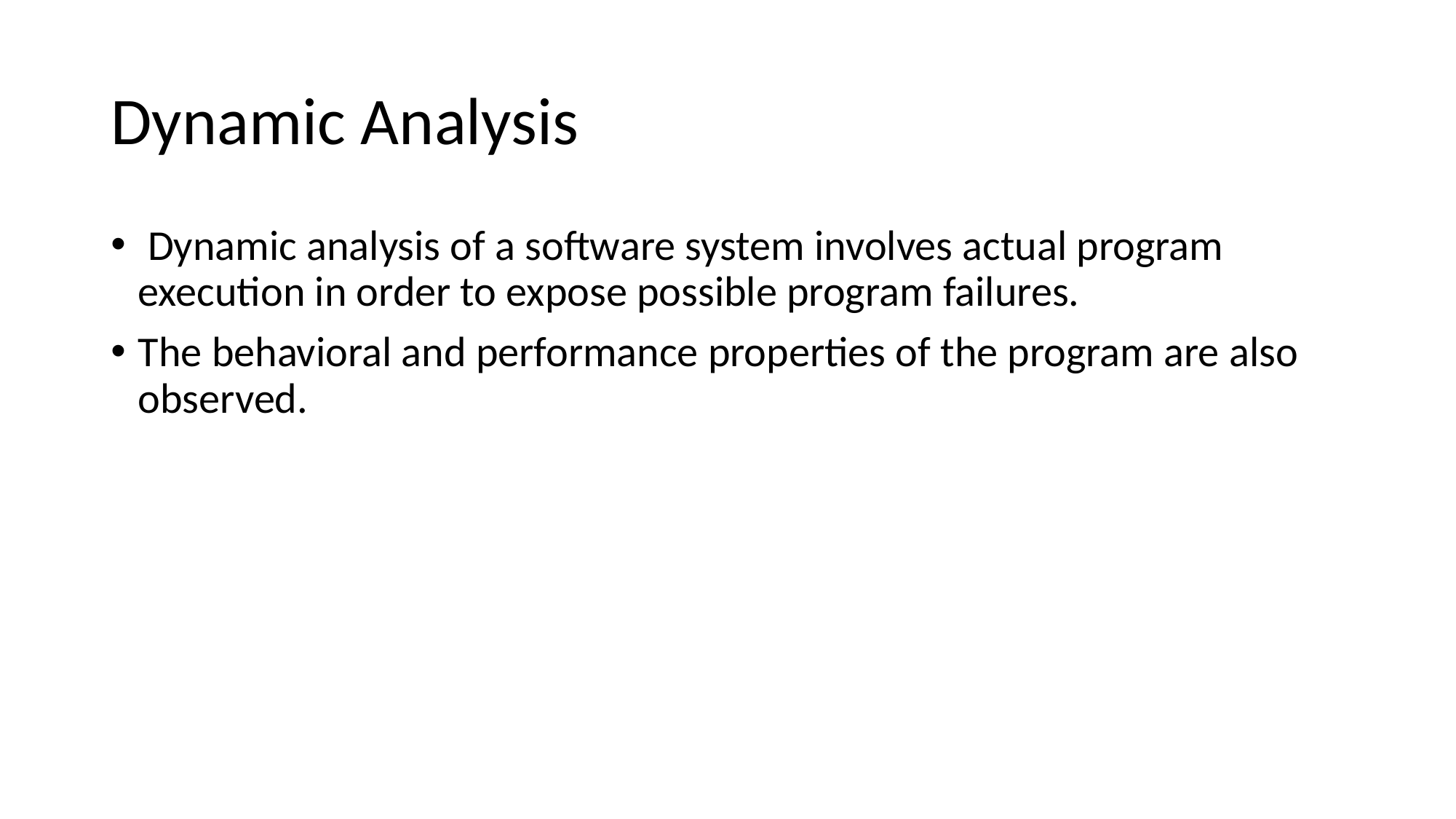

# Dynamic Analysis
 Dynamic analysis of a software system involves actual program execution in order to expose possible program failures.
The behavioral and performance properties of the program are also observed.